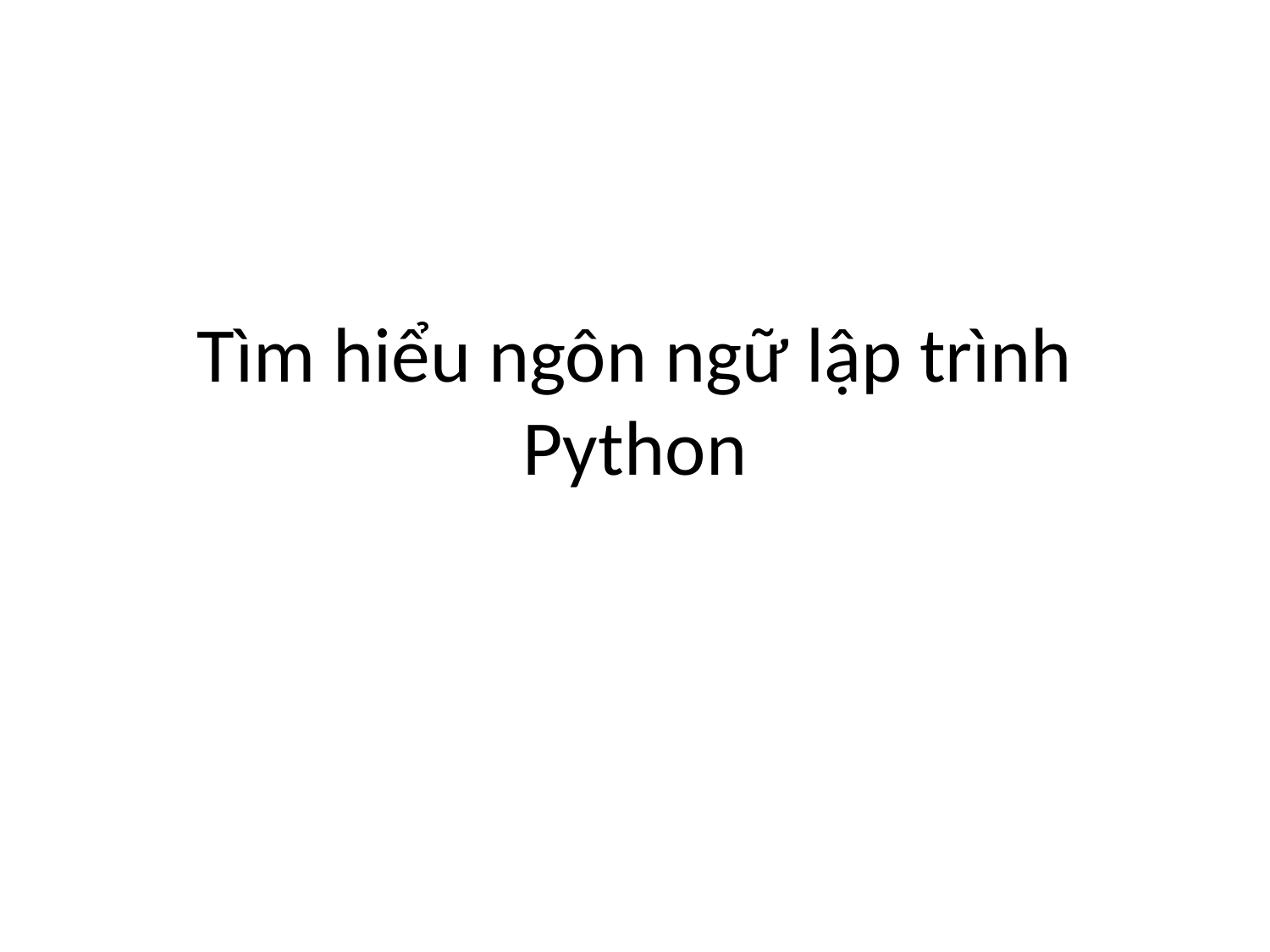

# Tìm hiểu ngôn ngữ lập trình Python